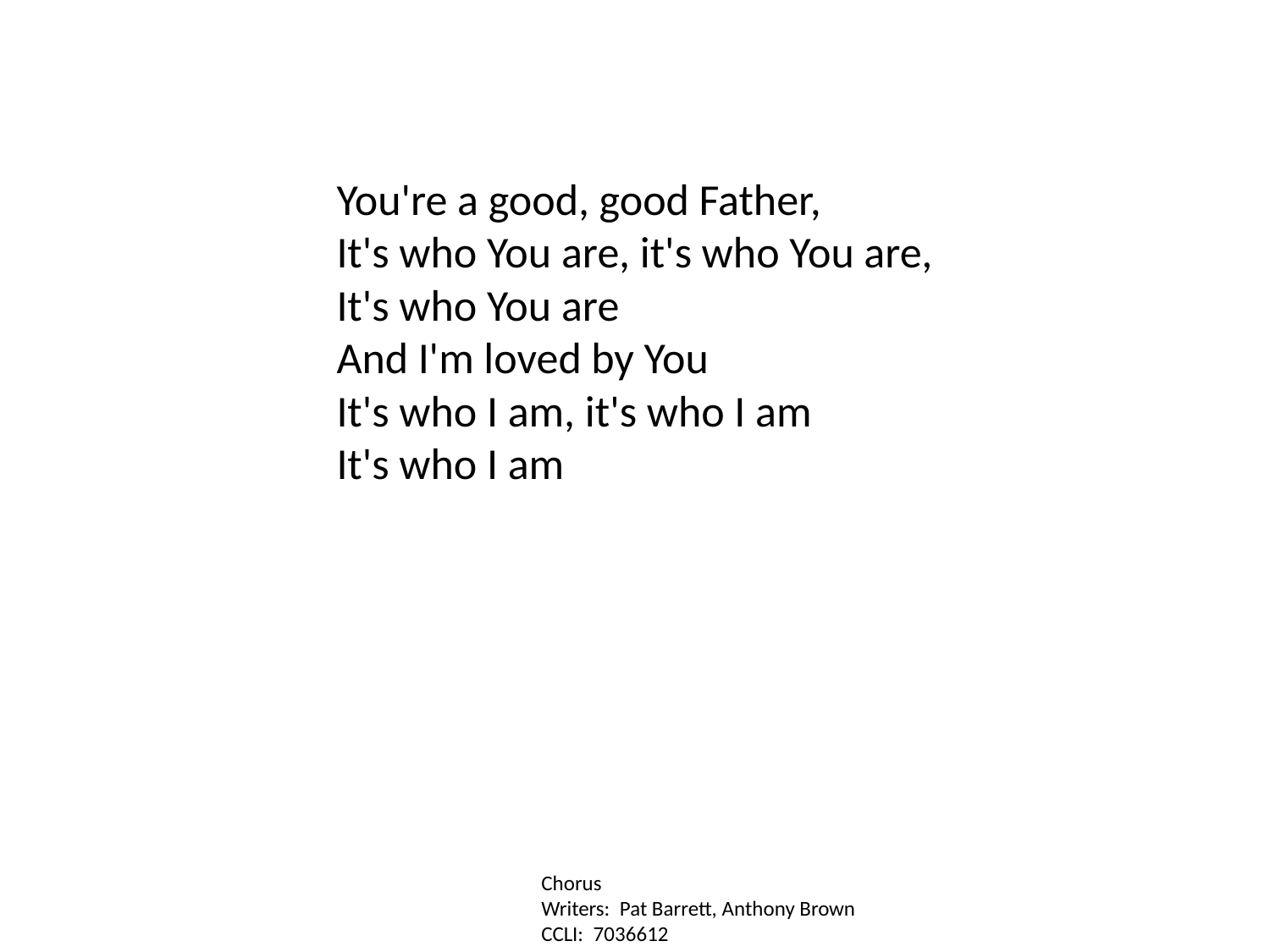

You're a good, good Father,
It's who You are, it's who You are,
It's who You are
And I'm loved by You
It's who I am, it's who I am
It's who I am

Chorus
Writers:  Pat Barrett, Anthony Brown
CCLI:  7036612